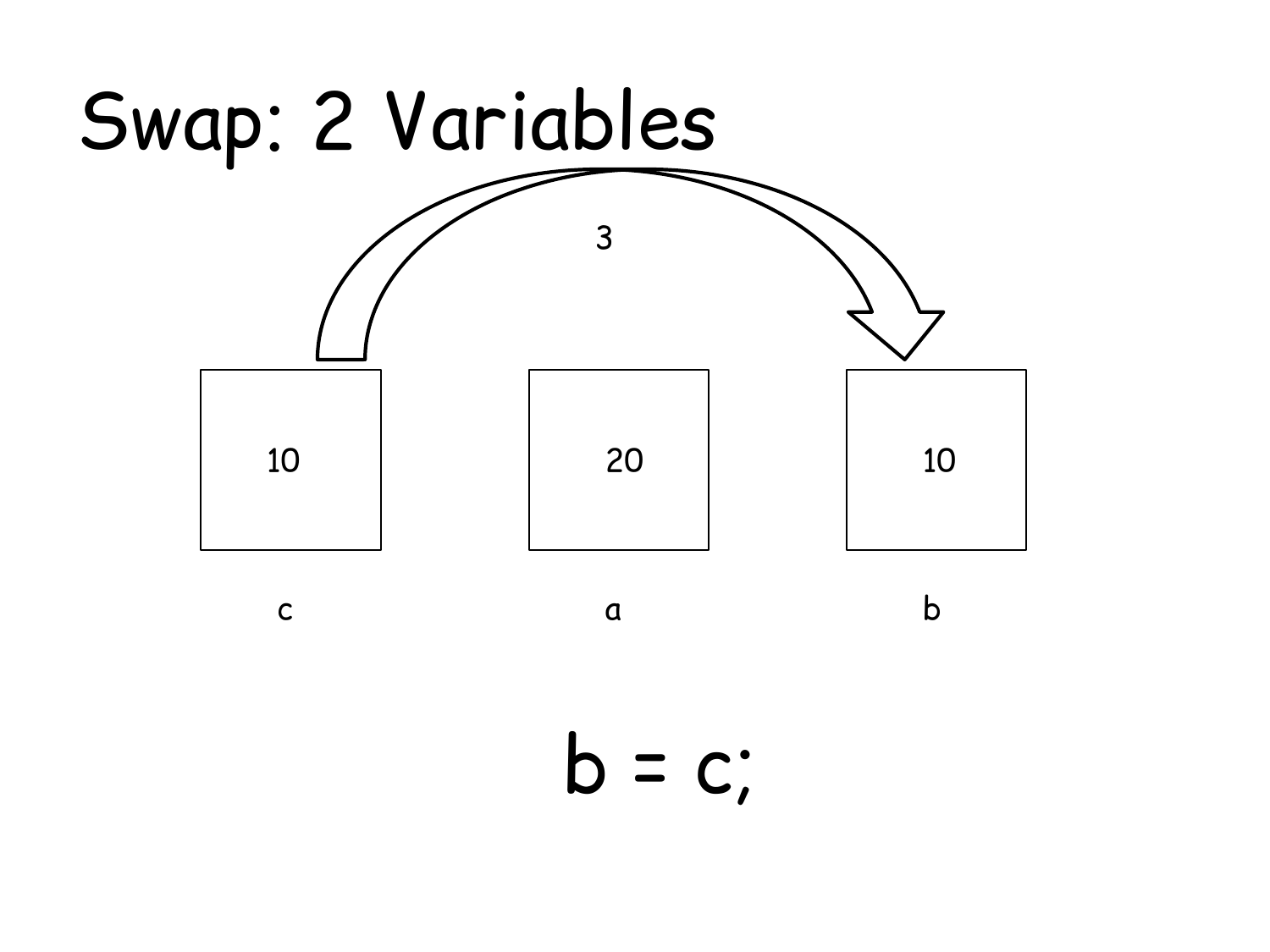

# Swap: 2 Variables

3

10
20
10
c
a
b
b = c;